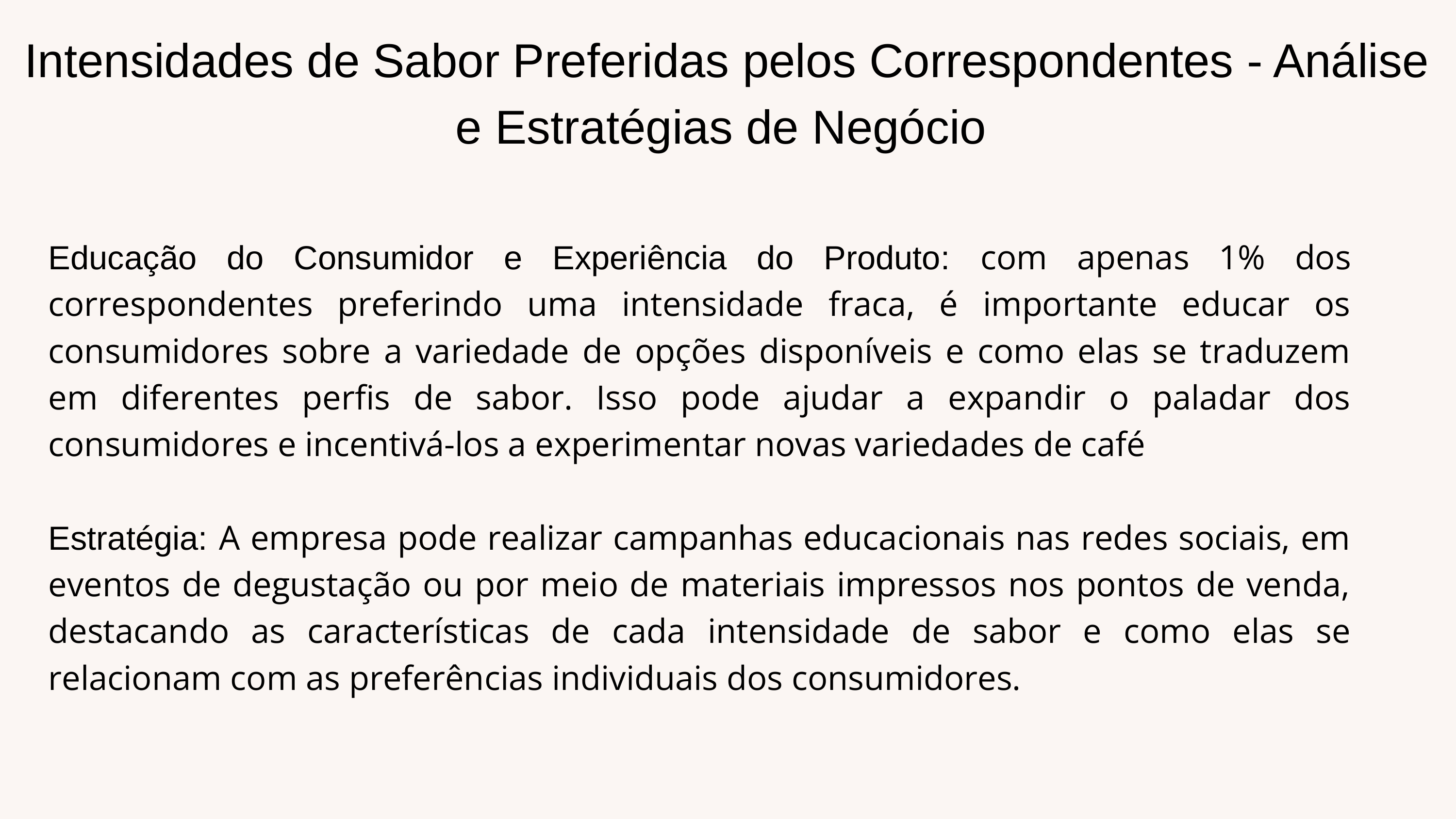

Intensidades de Sabor Preferidas pelos Correspondentes - Análise e Estratégias de Negócio
Educação do Consumidor e Experiência do Produto: com apenas 1% dos correspondentes preferindo uma intensidade fraca, é importante educar os consumidores sobre a variedade de opções disponíveis e como elas se traduzem em diferentes perfis de sabor. Isso pode ajudar a expandir o paladar dos consumidores e incentivá-los a experimentar novas variedades de café

Estratégia: A empresa pode realizar campanhas educacionais nas redes sociais, em eventos de degustação ou por meio de materiais impressos nos pontos de venda, destacando as características de cada intensidade de sabor e como elas se relacionam com as preferências individuais dos consumidores.